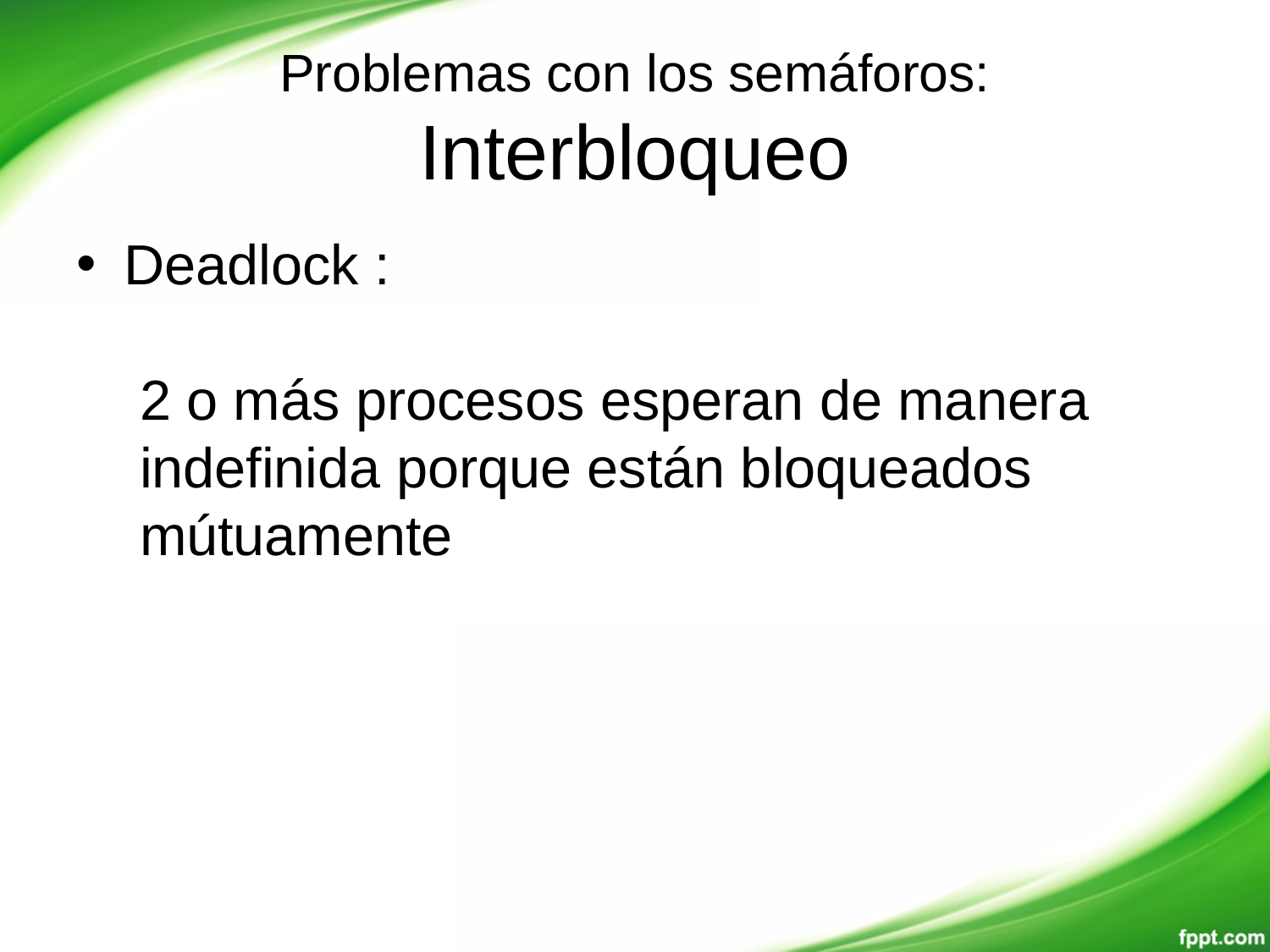

# Problemas con los semáforos: Interbloqueo
Deadlock :

2 o más procesos esperan de manera indefinida porque están bloqueados mútuamente